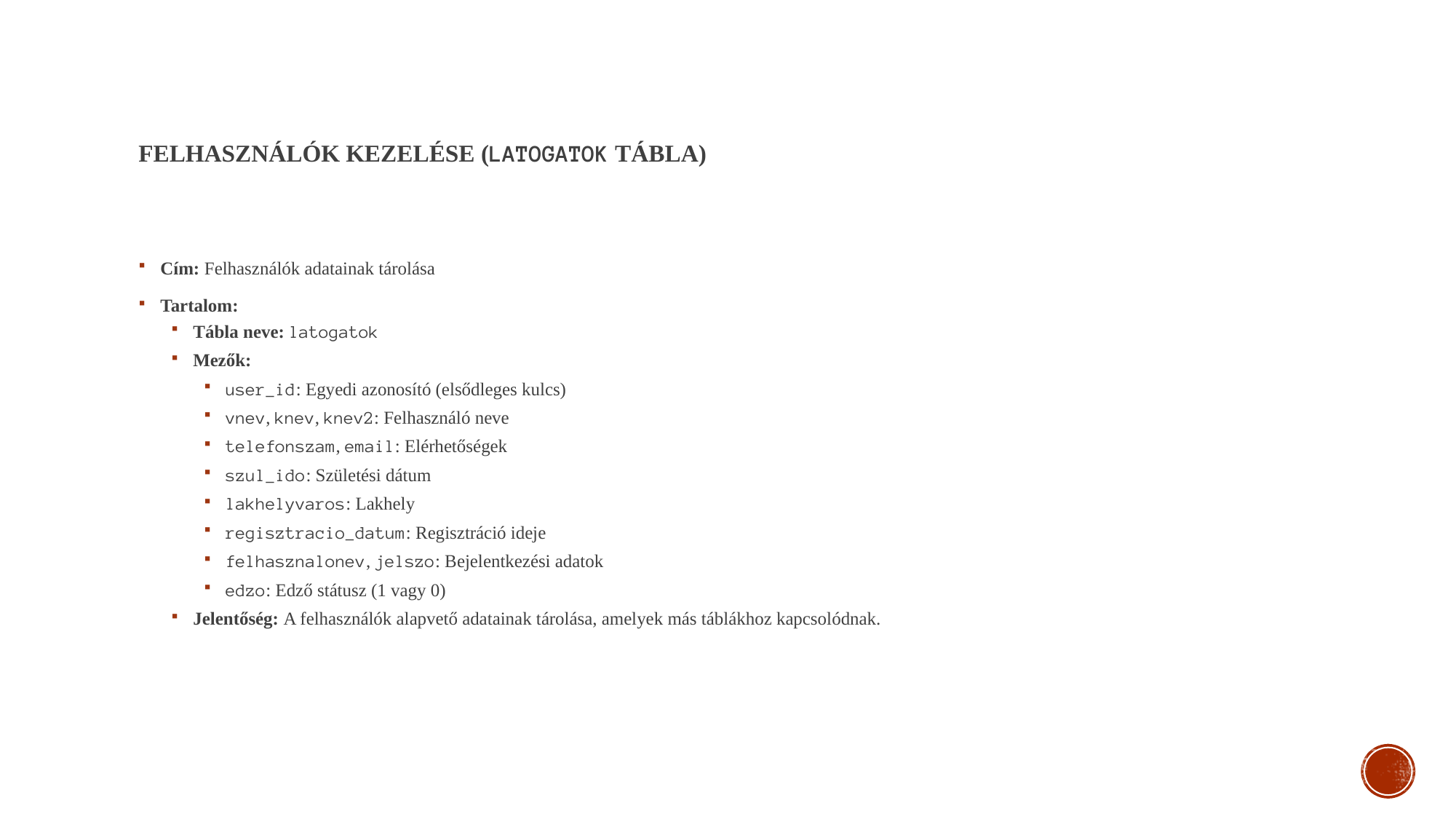

# Felhasználók kezelése (latogatok tábla)
Cím: Felhasználók adatainak tárolása
Tartalom:
Tábla neve: latogatok
Mezők:
user_id: Egyedi azonosító (elsődleges kulcs)
vnev, knev, knev2: Felhasználó neve
telefonszam, email: Elérhetőségek
szul_ido: Születési dátum
lakhelyvaros: Lakhely
regisztracio_datum: Regisztráció ideje
felhasznalonev, jelszo: Bejelentkezési adatok
edzo: Edző státusz (1 vagy 0)
Jelentőség: A felhasználók alapvető adatainak tárolása, amelyek más táblákhoz kapcsolódnak.